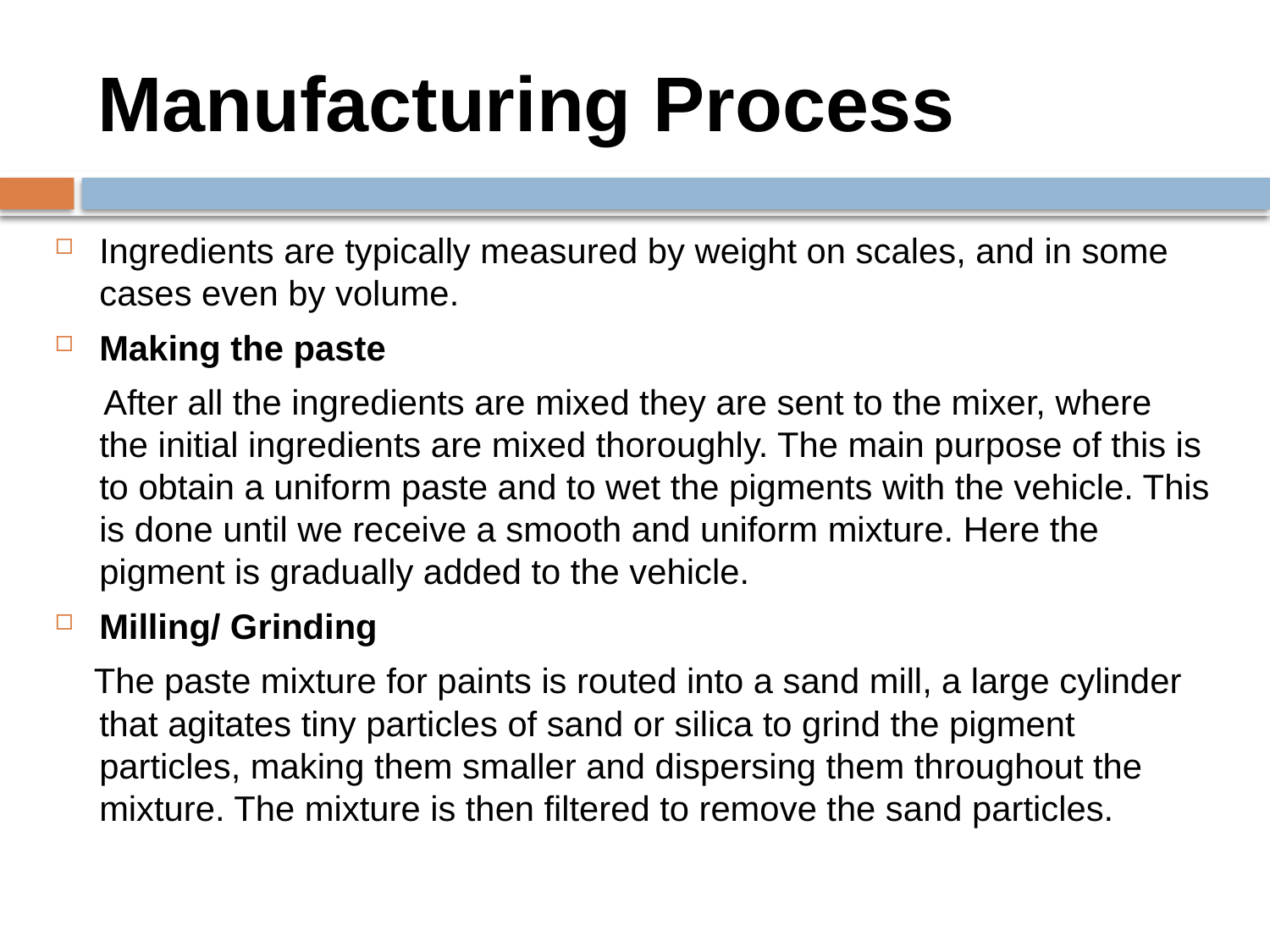

# Manufacturing Process
Ingredients are typically measured by weight on scales, and in some cases even by volume.
Making the paste
     After all the ingredients are mixed they are sent to the mixer, where the initial ingredients are mixed thoroughly. The main purpose of this is to obtain a uniform paste and to wet the pigments with the vehicle. This is done until we receive a smooth and uniform mixture. Here the pigment is gradually added to the vehicle.
Milling/ Grinding
    The paste mixture for paints is routed into a sand mill, a large cylinder that agitates tiny particles of sand or silica to grind the pigment particles, making them smaller and dispersing them throughout the mixture. The mixture is then filtered to remove the sand particles.